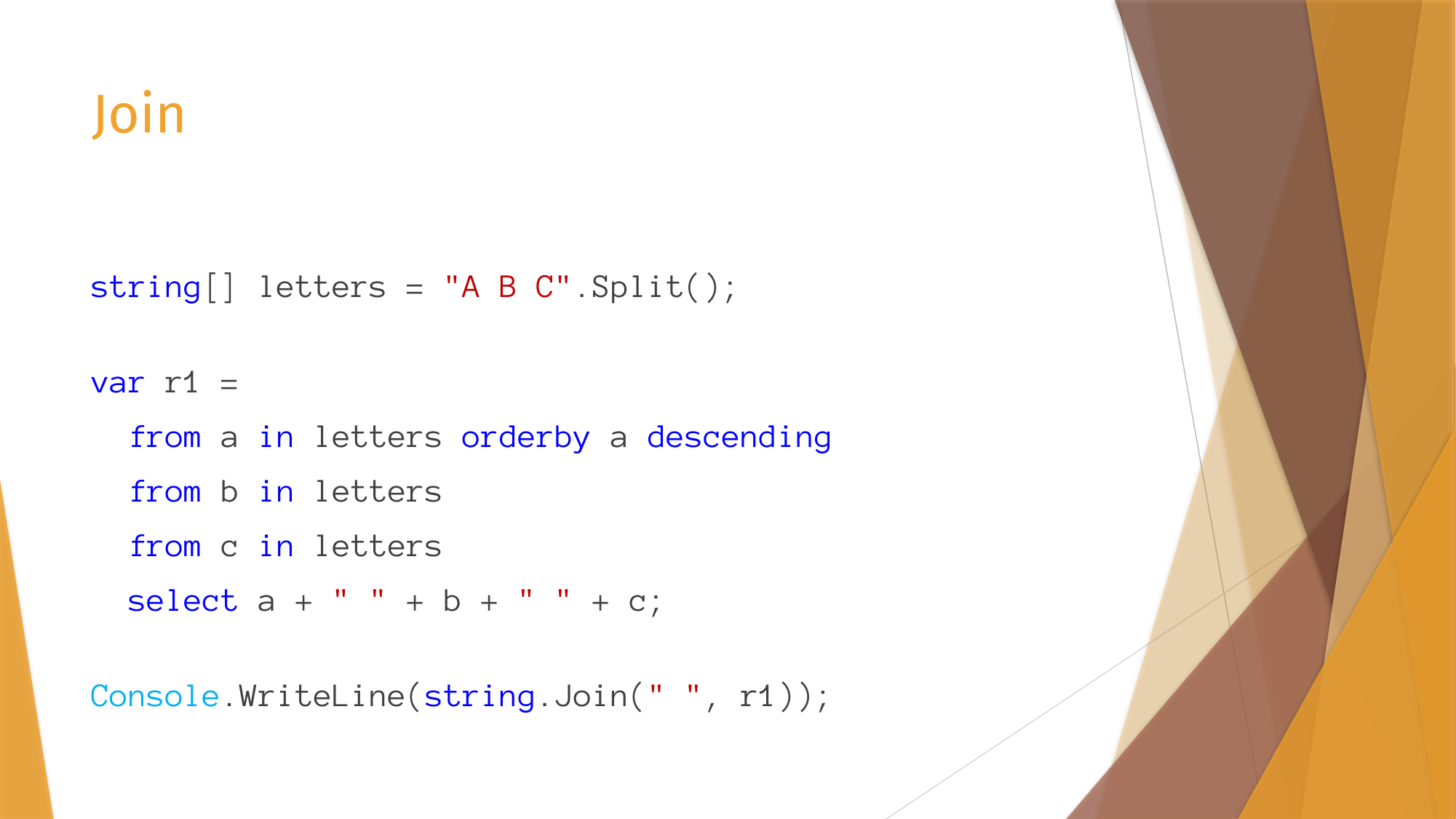

# Join
string[] letters = "A B C".Split();
var r1 =
  from a in letters orderby a descending
  from b in letters
  from c in letters
  select a + " " + b + " " + c;
Console.WriteLine(string.Join(" ", r1));